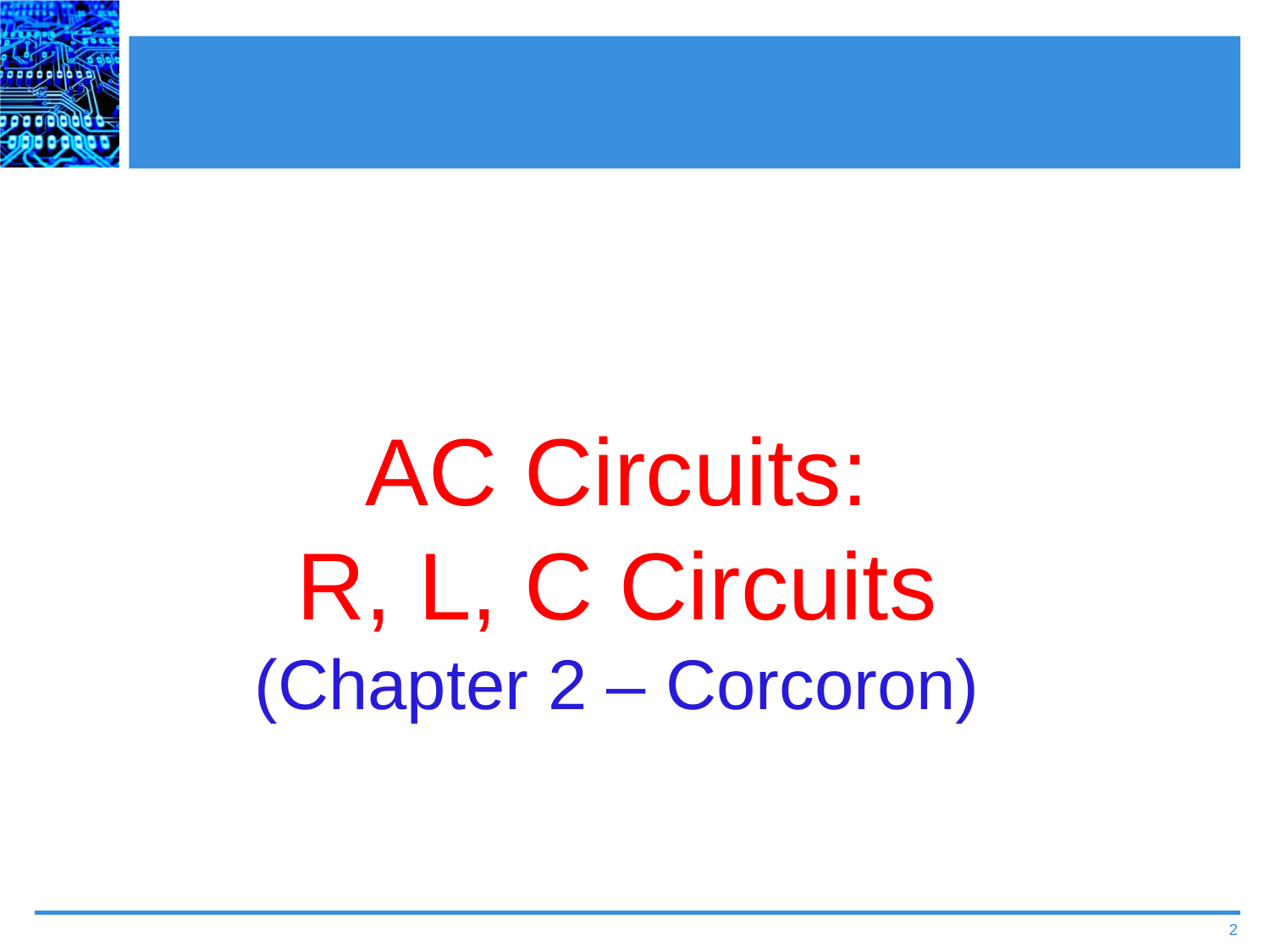

# AC Circuits: R, L, C Circuits (Chapter 2 – Corcoron)
2